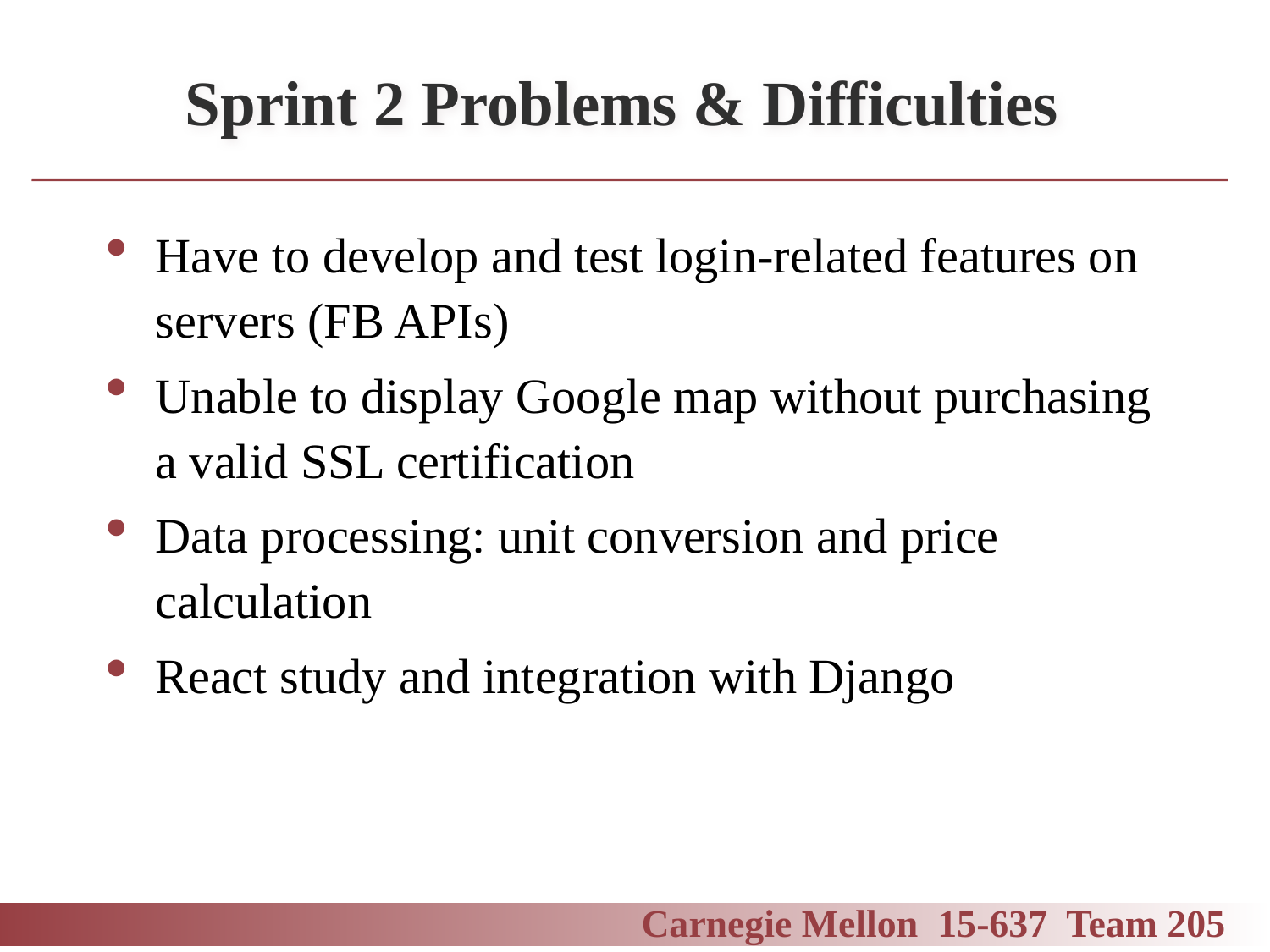

Sprint 2 Problems & Difficulties
Have to develop and test login-related features on servers (FB APIs)
Unable to display Google map without purchasing a valid SSL certification
Data processing: unit conversion and price calculation
React study and integration with Django